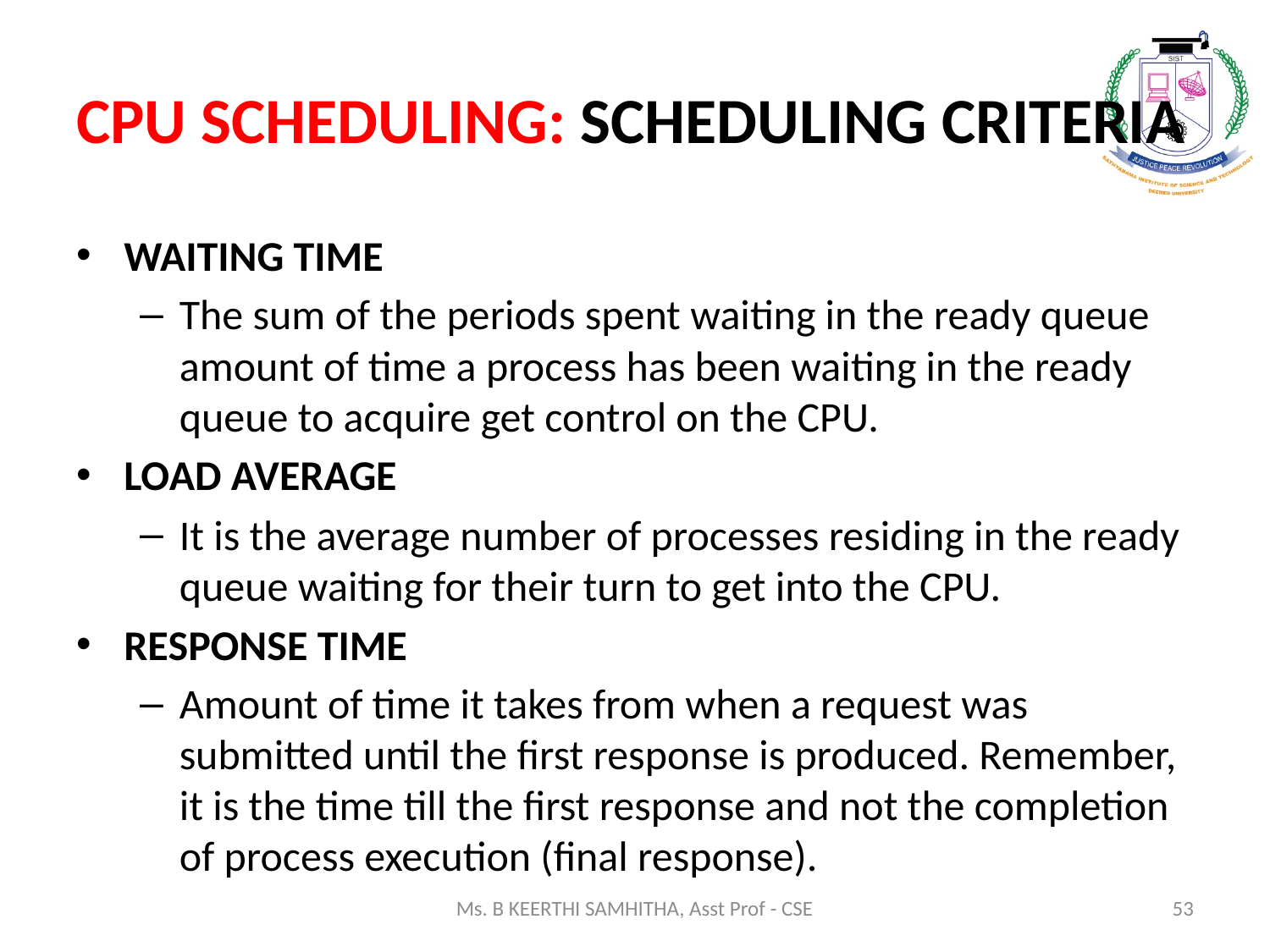

# CPU SCHEDULING: SCHEDULING CRITERIA
WAITING TIME
The sum of the periods spent waiting in the ready queue amount of time a process has been waiting in the ready queue to acquire get control on the CPU.
LOAD AVERAGE
It is the average number of processes residing in the ready queue waiting for their turn to get into the CPU.
RESPONSE TIME
Amount of time it takes from when a request was submitted until the first response is produced. Remember, it is the time till the first response and not the completion of process execution (final response).

Ms. B KEERTHI SAMHITHA, Asst Prof - CSE
53